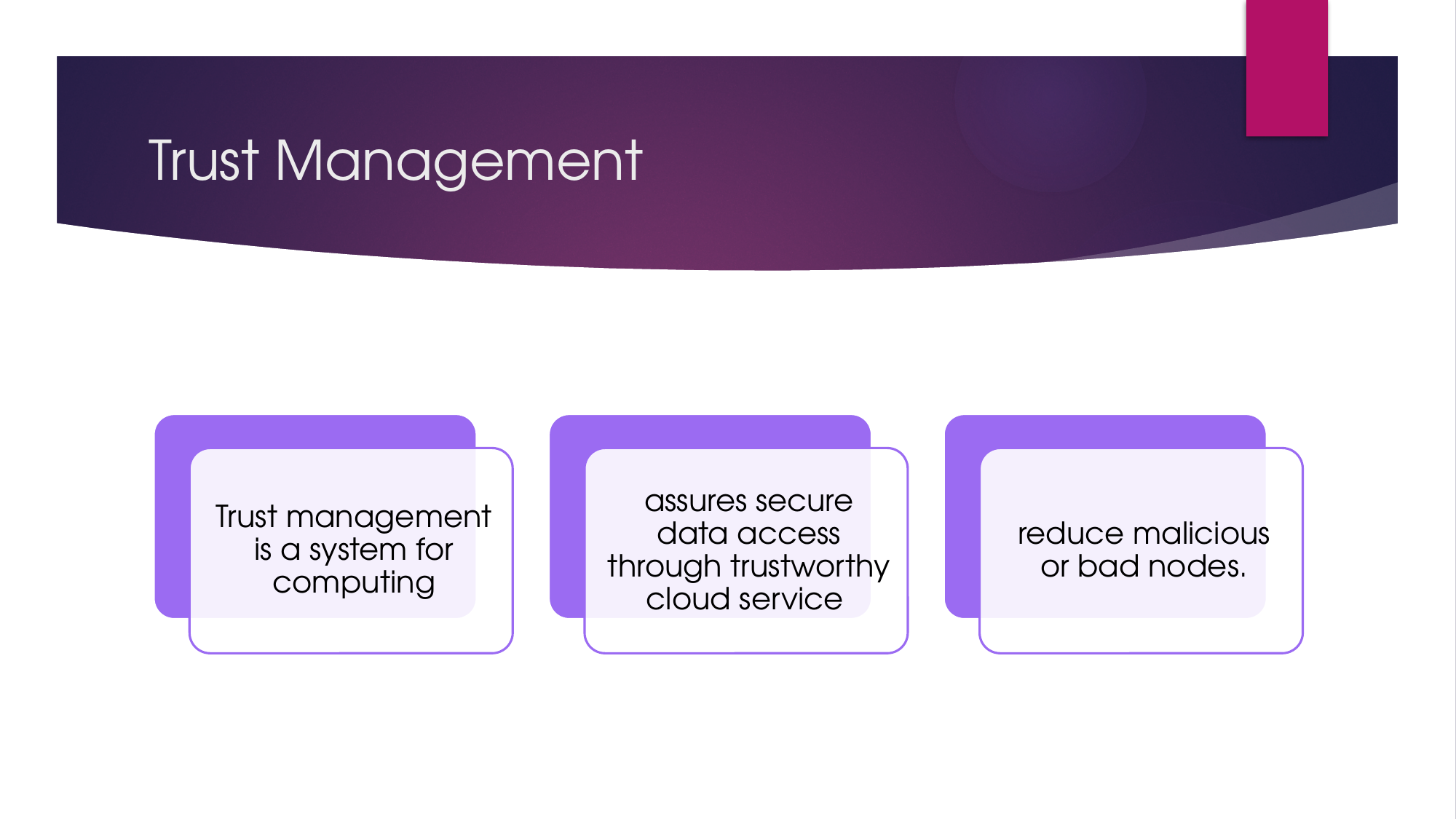

7
Trust Management
Trust management is a system for computing
assures secure data access through trustworthy cloud service
reduce malicious or bad nodes.